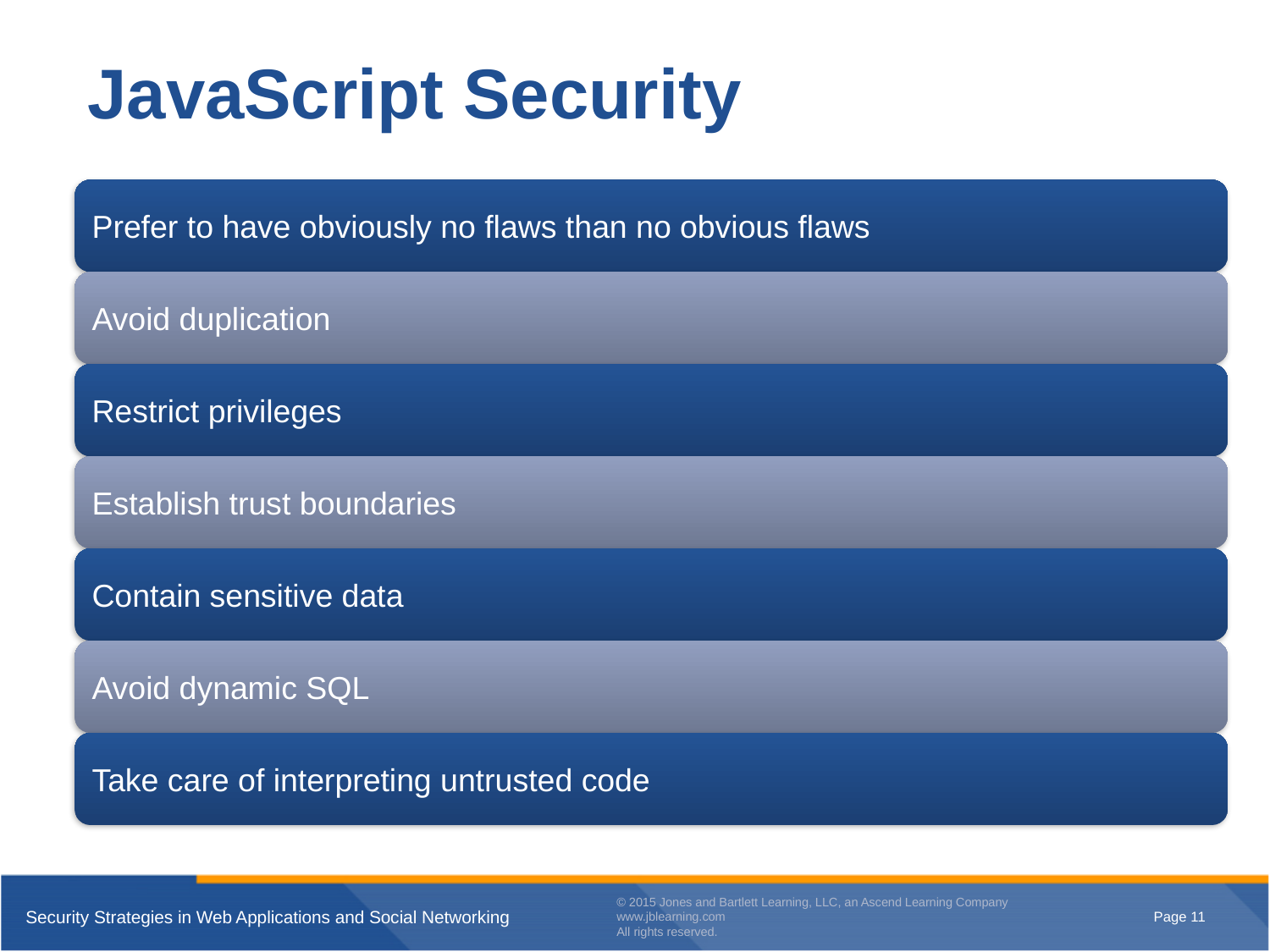

# JavaScript Security
Prefer to have obviously no flaws than no obvious flaws
Avoid duplication
Restrict privileges
Establish trust boundaries
Contain sensitive data
Avoid dynamic SQL
Take care of interpreting untrusted code